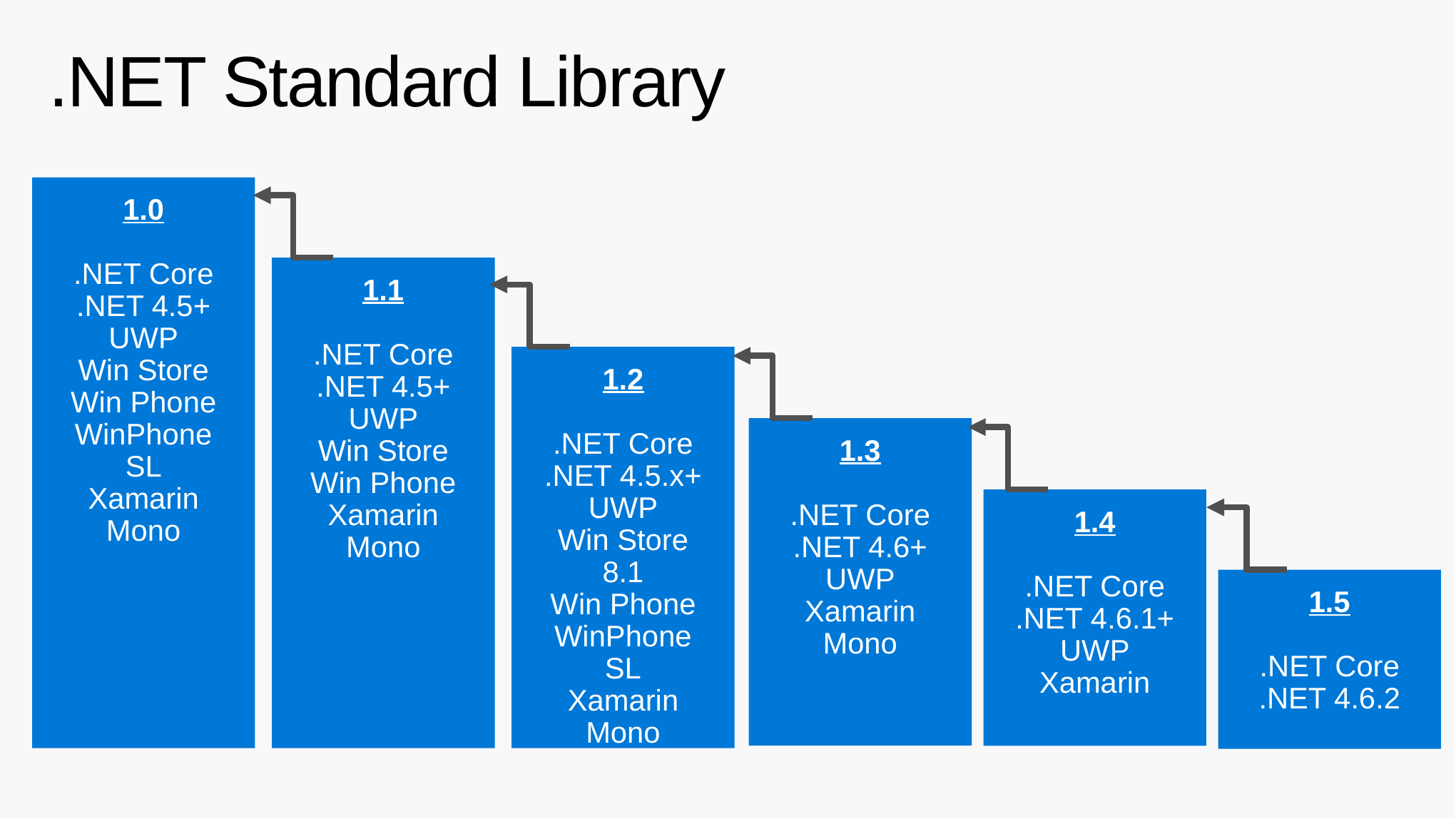

# .NET Standard Library
1.0

.NET Core
.NET 4.5+
UWP
Win Store
Win Phone
WinPhone SL
Xamarin
Mono
1.1

.NET Core
.NET 4.5+
UWP
Win Store
Win Phone
Xamarin
Mono
1.2

.NET Core
.NET 4.5.x+
UWP
Win Store 8.1
Win Phone
WinPhone SL
Xamarin
Mono
1.3

.NET Core
.NET 4.6+
UWP
Xamarin
Mono
1.4

.NET Core
.NET 4.6.1+
UWP
Xamarin
1.5

.NET Core
.NET 4.6.2